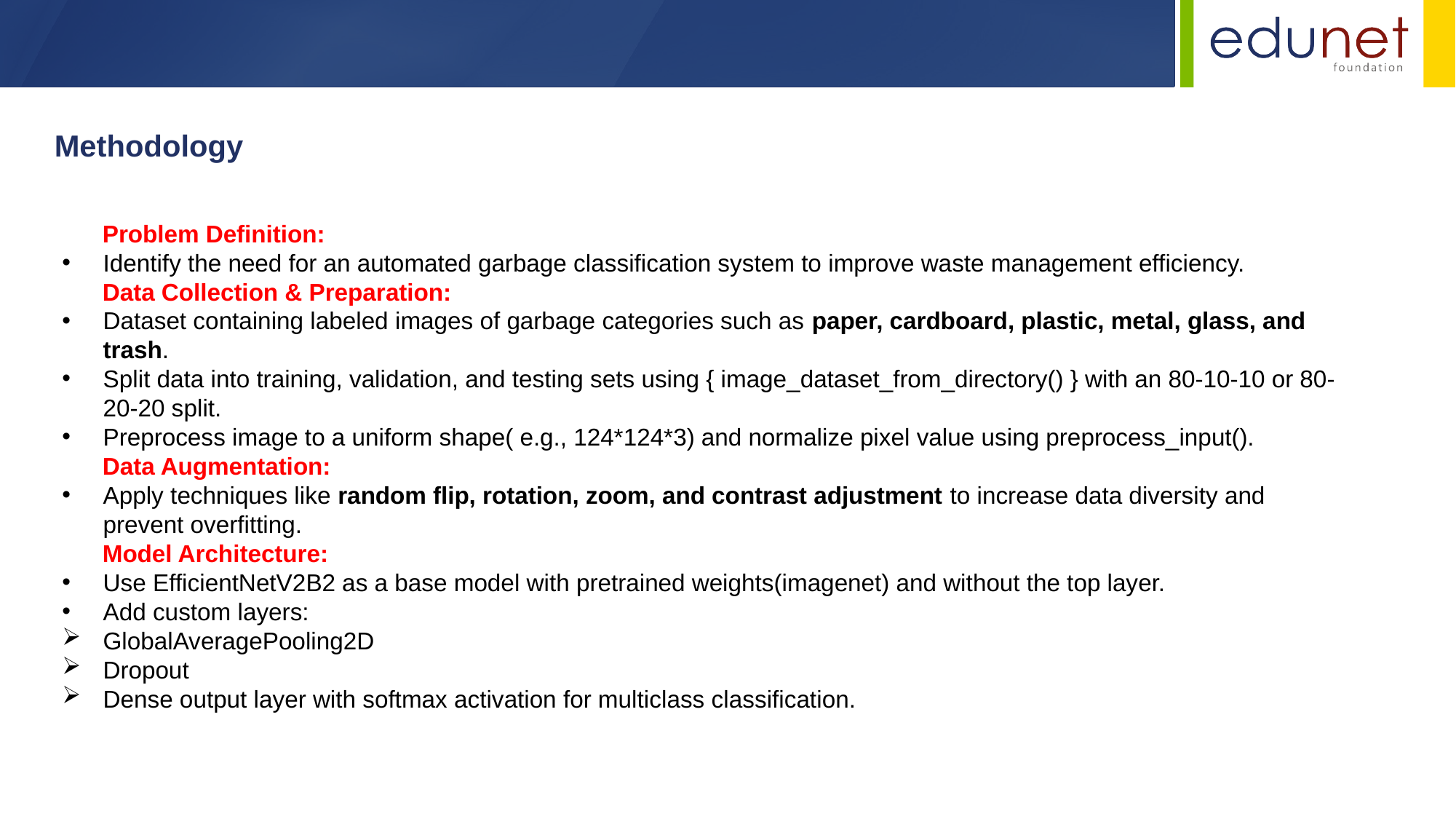

Methodology
      Problem Definition:
Identify the need for an automated garbage classification system to improve waste management efficiency.
      Data Collection & Preparation:
Dataset containing labeled images of garbage categories such as paper, cardboard, plastic, metal, glass, and trash.
Split data into training, validation, and testing sets using { image_dataset_from_directory() } with an 80-10-10 or 80-20-20 split.
Preprocess image to a uniform shape( e.g., 124*124*3) and normalize pixel value using preprocess_input().
      Data Augmentation:
Apply techniques like random flip, rotation, zoom, and contrast adjustment to increase data diversity and prevent overfitting.
      Model Architecture:
Use EfficientNetV2B2 as a base model with pretrained weights(imagenet) and without the top layer.
Add custom layers:
GlobalAveragePooling2D
Dropout
Dense output layer with softmax activation for multiclass classification.